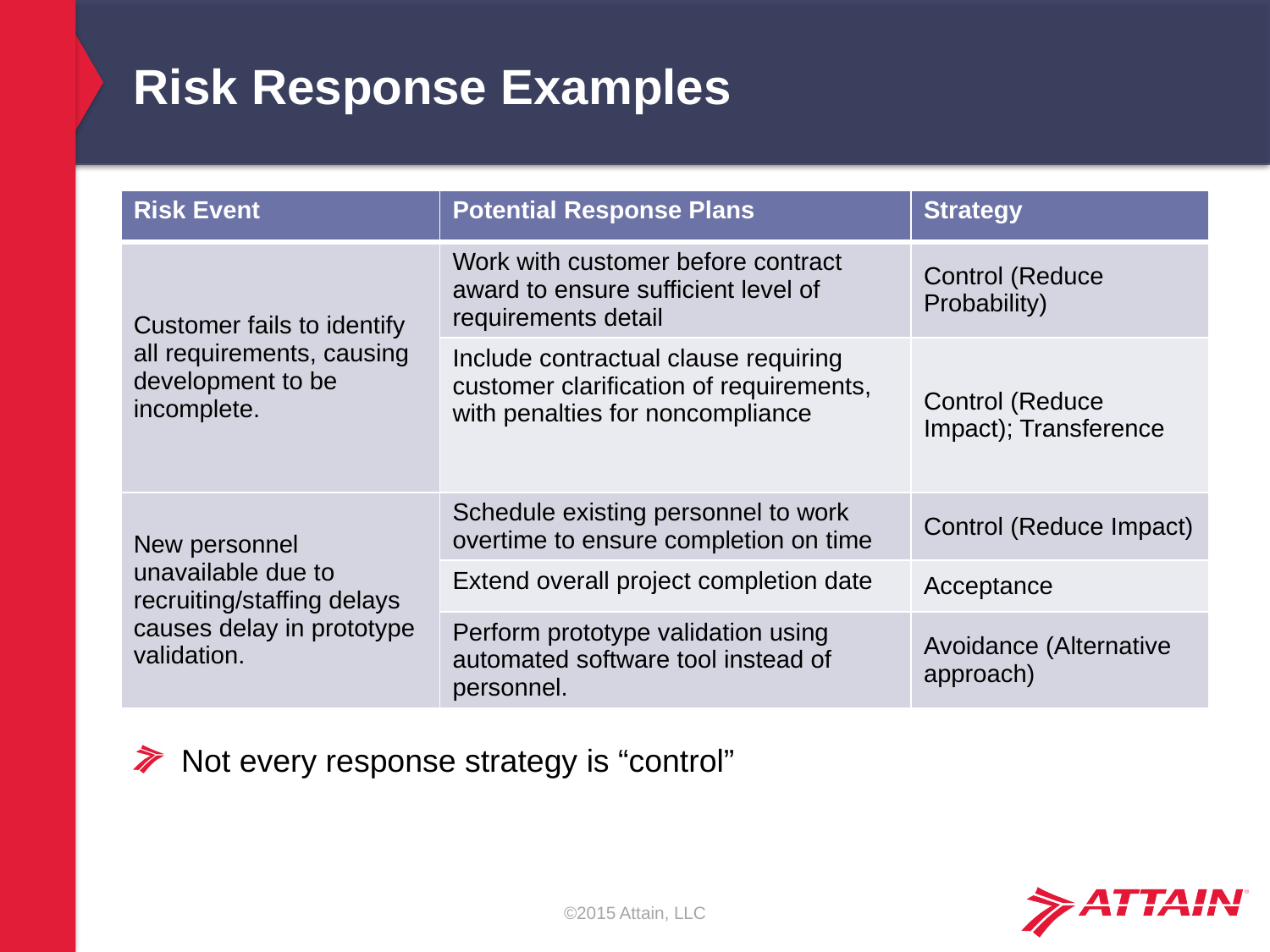

# Risk Response Examples
| Risk Event | Potential Response Plans | Strategy |
| --- | --- | --- |
| Customer fails to identify all requirements, causing development to be incomplete. | Work with customer before contract award to ensure sufficient level of requirements detail | Control (Reduce Probability) |
|  | Include contractual clause requiring customer clarification of requirements, with penalties for noncompliance | Control (Reduce Impact); Transference |
| New personnel unavailable due to recruiting/staffing delays causes delay in prototype validation. | Schedule existing personnel to work overtime to ensure completion on time | Control (Reduce Impact) |
|  | Extend overall project completion date | Acceptance |
|  | Perform prototype validation using automated software tool instead of personnel. | Avoidance (Alternative approach) |
Not every response strategy is “control”
32